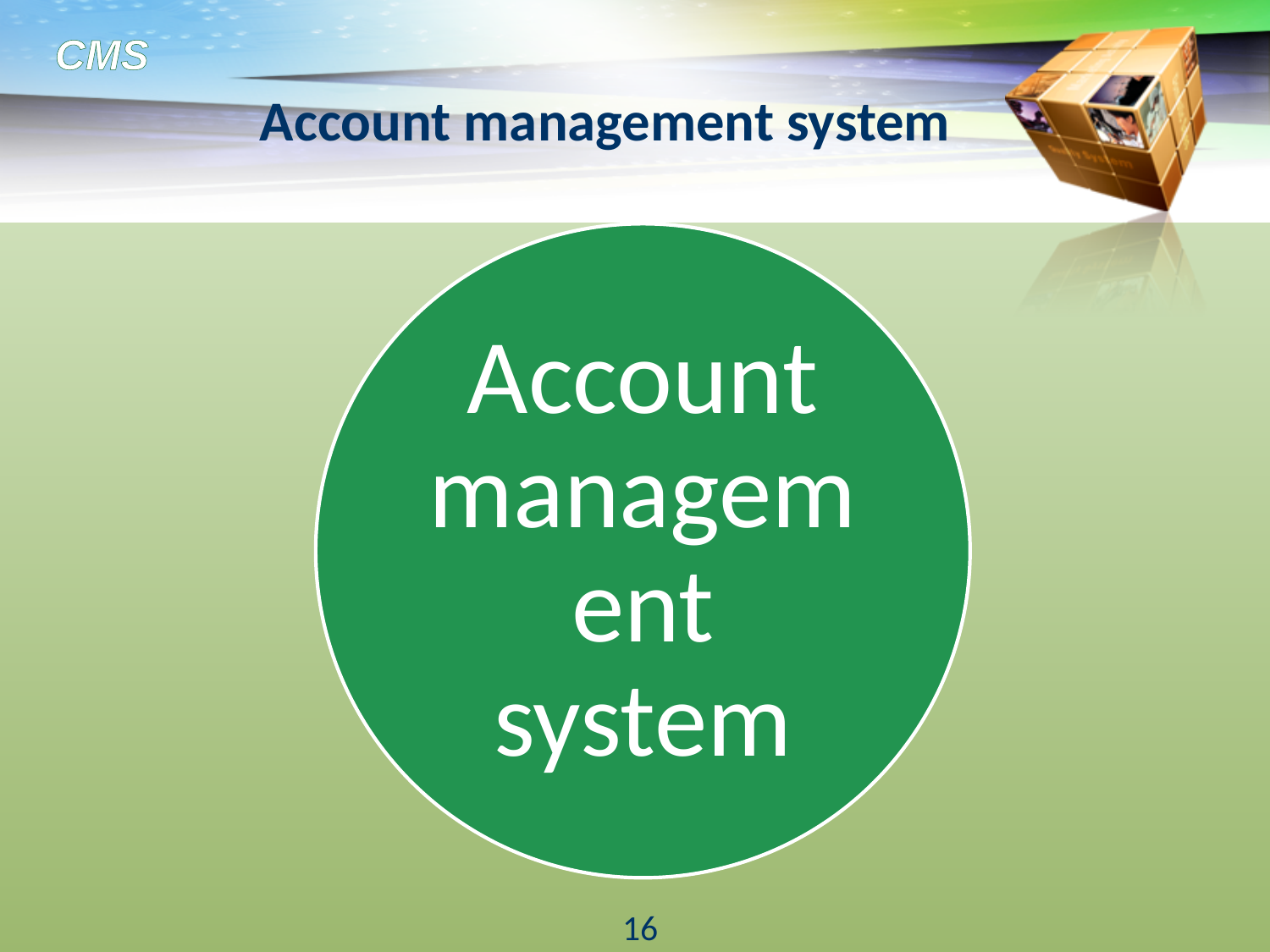

# Account management system
Account management system
16